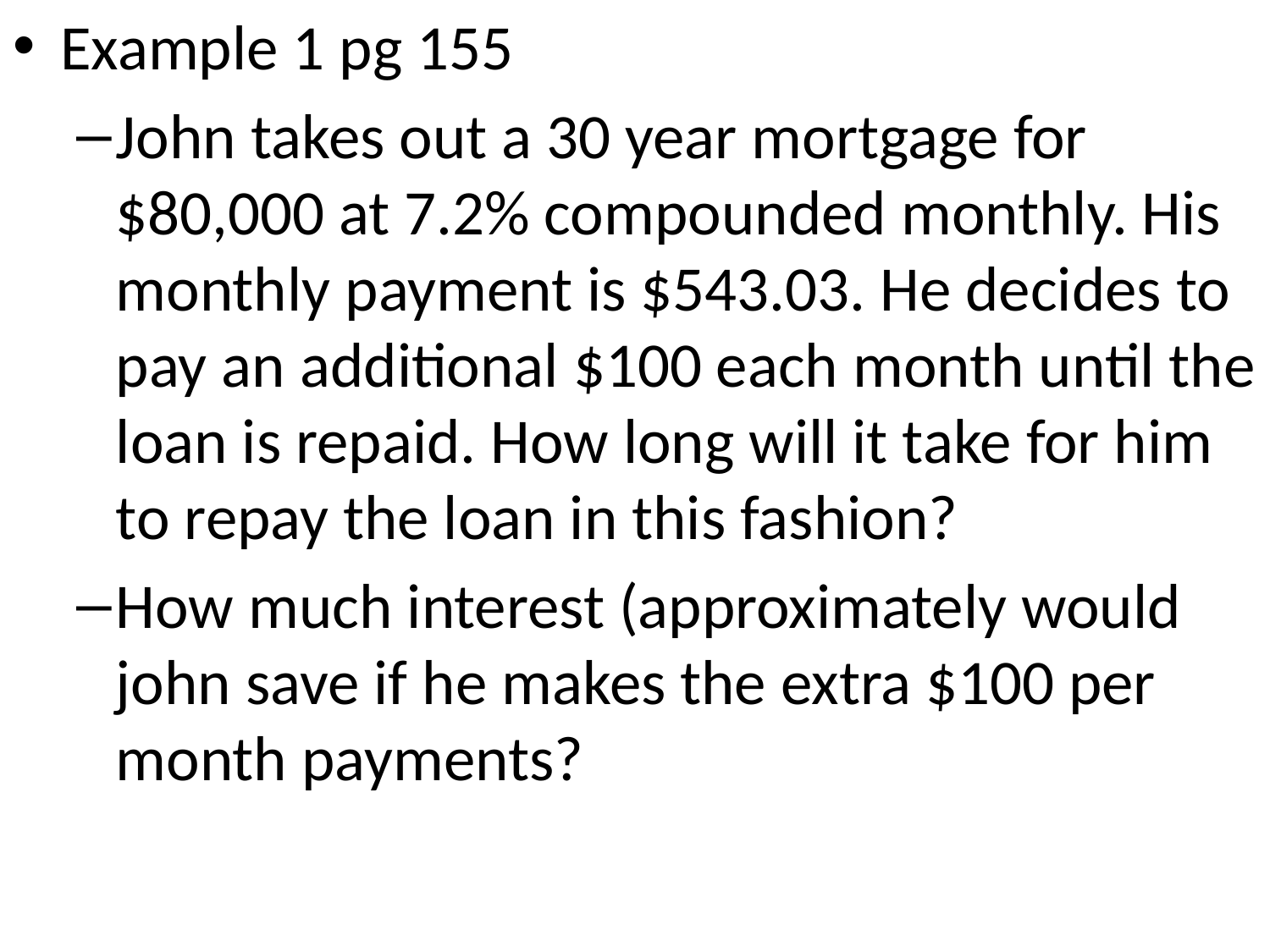

Example 1 pg 155
John takes out a 30 year mortgage for $80,000 at 7.2% compounded monthly. His monthly payment is $543.03. He decides to pay an additional $100 each month until the loan is repaid. How long will it take for him to repay the loan in this fashion?
How much interest (approximately would john save if he makes the extra $100 per month payments?